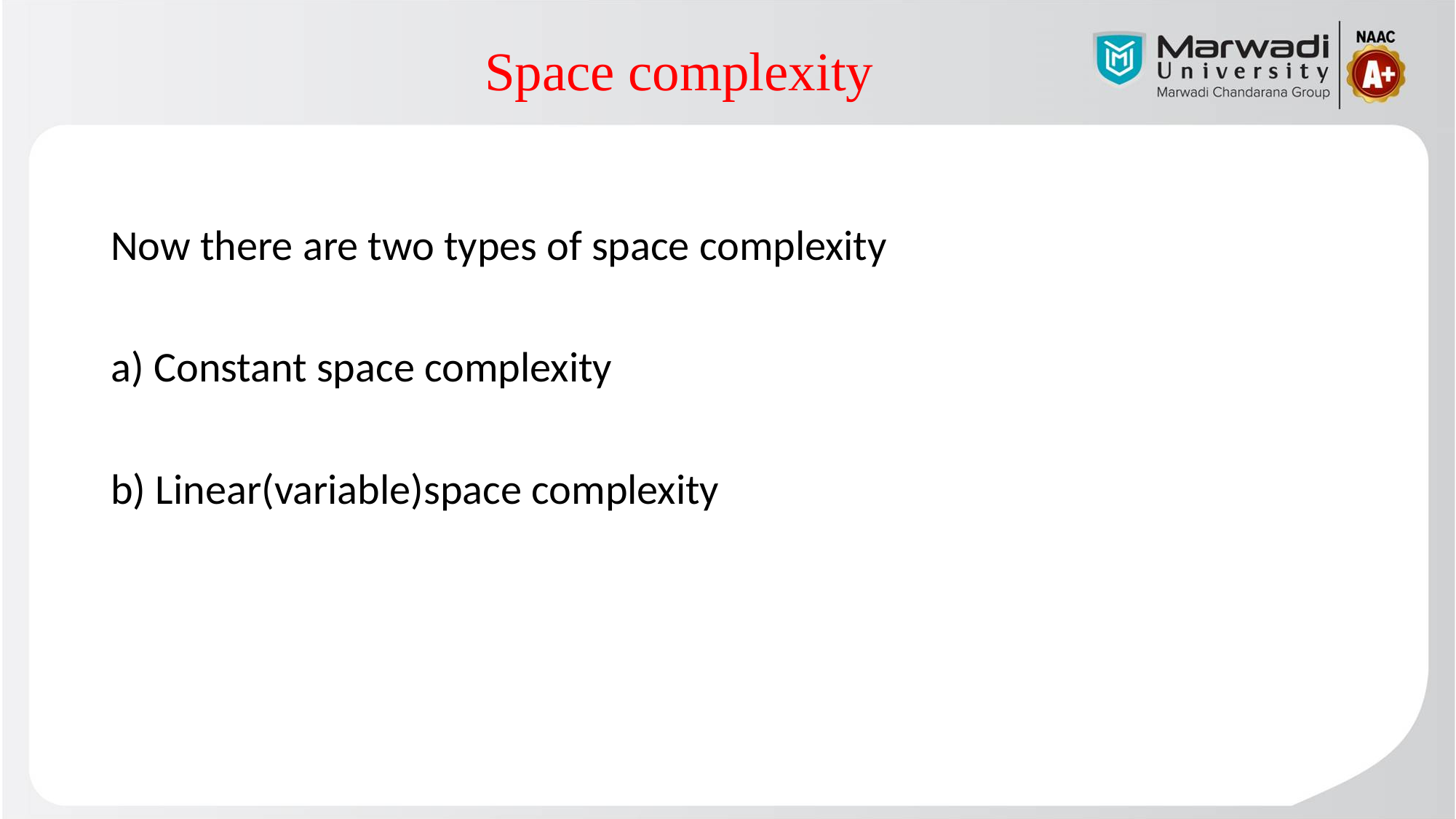

# Space complexity
Now there are two types of space complexity

a) Constant space complexity

b) Linear(variable)space complexity